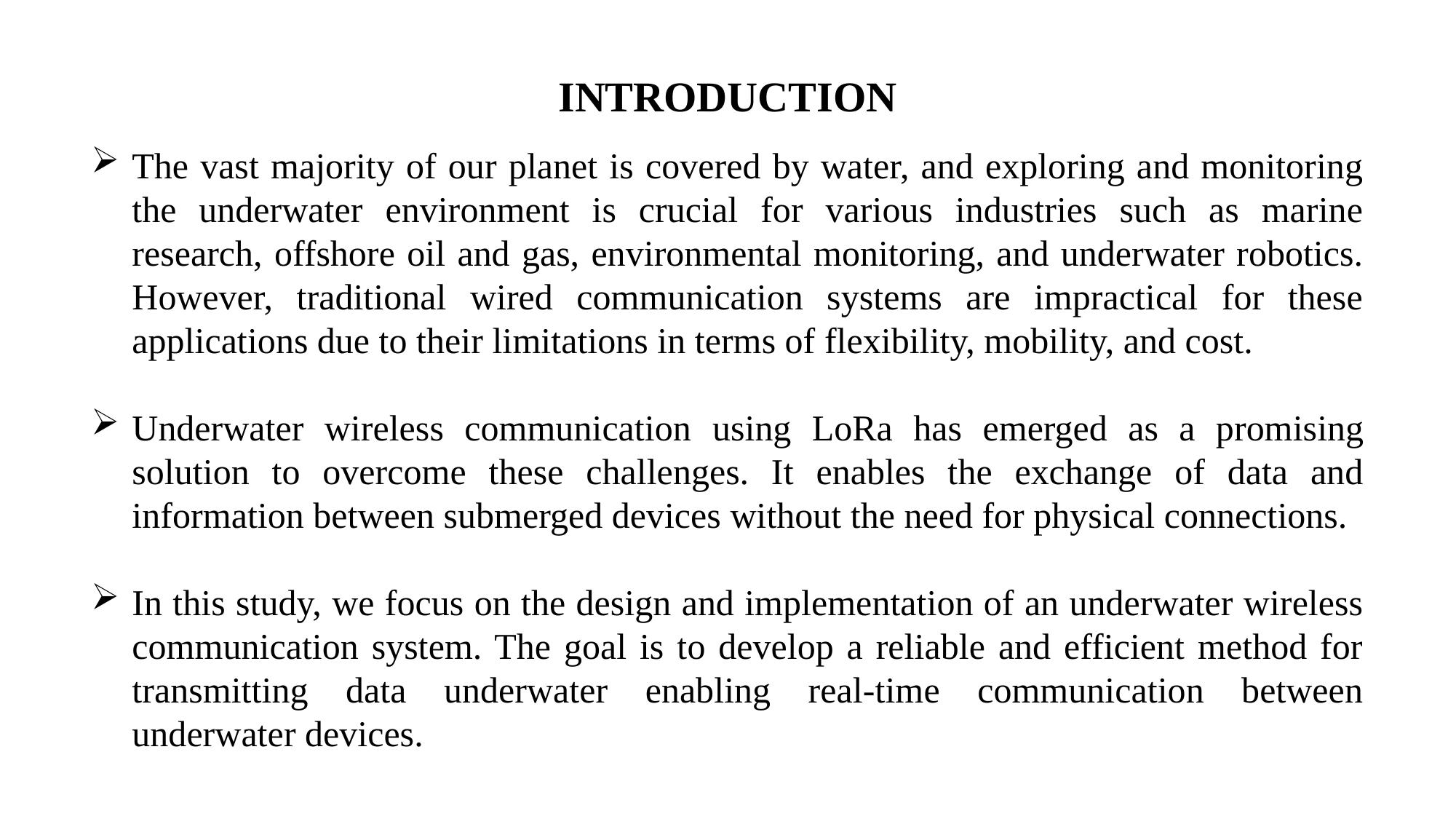

INTRODUCTION
The vast majority of our planet is covered by water, and exploring and monitoring the underwater environment is crucial for various industries such as marine research, offshore oil and gas, environmental monitoring, and underwater robotics. However, traditional wired communication systems are impractical for these applications due to their limitations in terms of flexibility, mobility, and cost.

Underwater wireless communication using LoRa has emerged as a promising solution to overcome these challenges. It enables the exchange of data and information between submerged devices without the need for physical connections.

In this study, we focus on the design and implementation of an underwater wireless communication system. The goal is to develop a reliable and efficient method for transmitting data underwater enabling real-time communication between underwater devices.